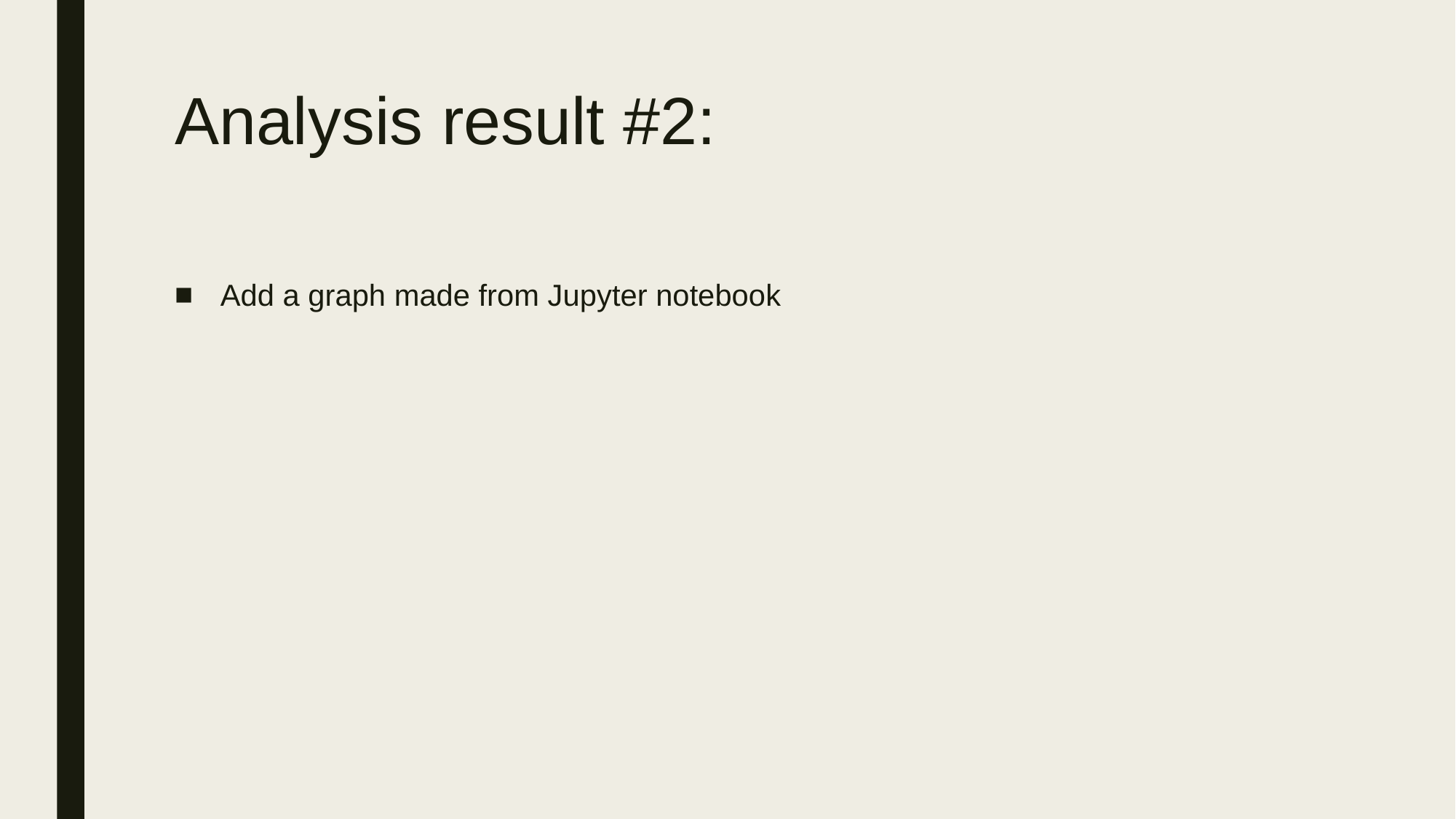

# Analysis result #2:
Add a graph made from Jupyter notebook